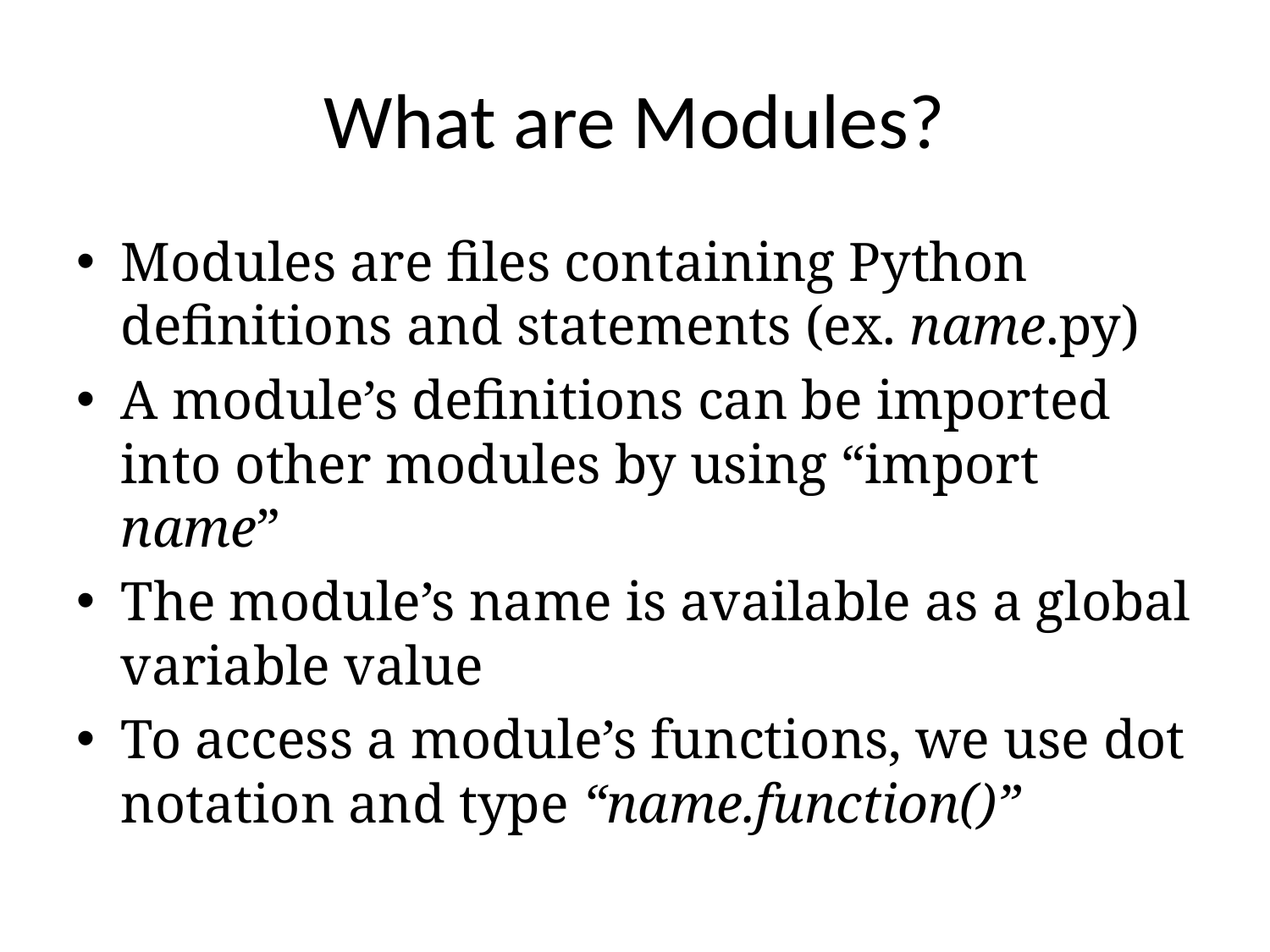

# What are Modules?
Modules are files containing Python definitions and statements (ex. name.py)
A module’s definitions can be imported into other modules by using “import name”
The module’s name is available as a global variable value
To access a module’s functions, we use dot notation and type “name.function()”